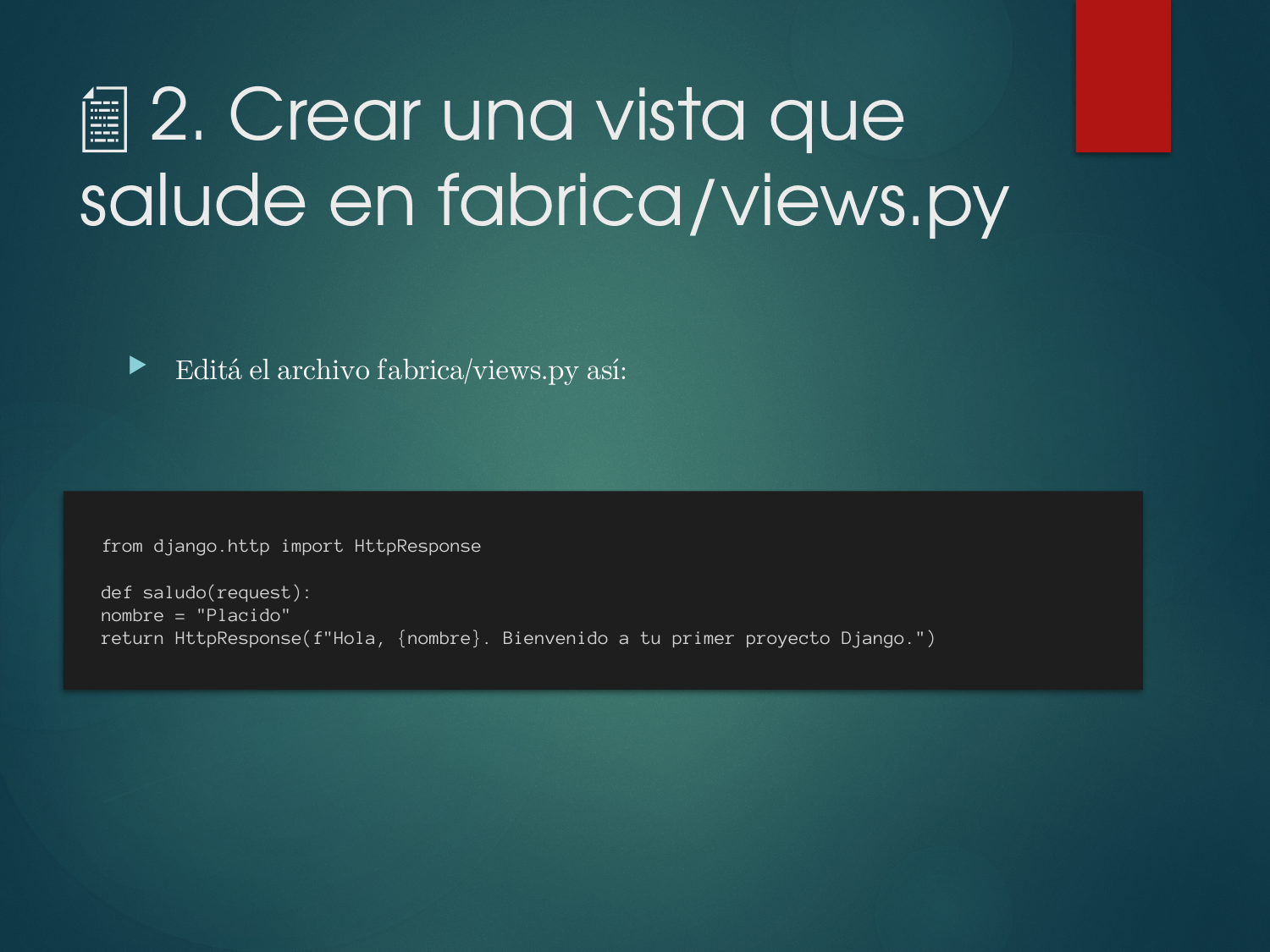

# 📄 2. Crear una vista que salude en fabrica/views.py

Editá el archivo fabrica/views.py así:

from django.http import HttpResponse
def saludo(request):
nombre = "Placido"
return HttpResponse(f"Hola, {nombre}. Bienvenido a tu primer proyecto Django.")